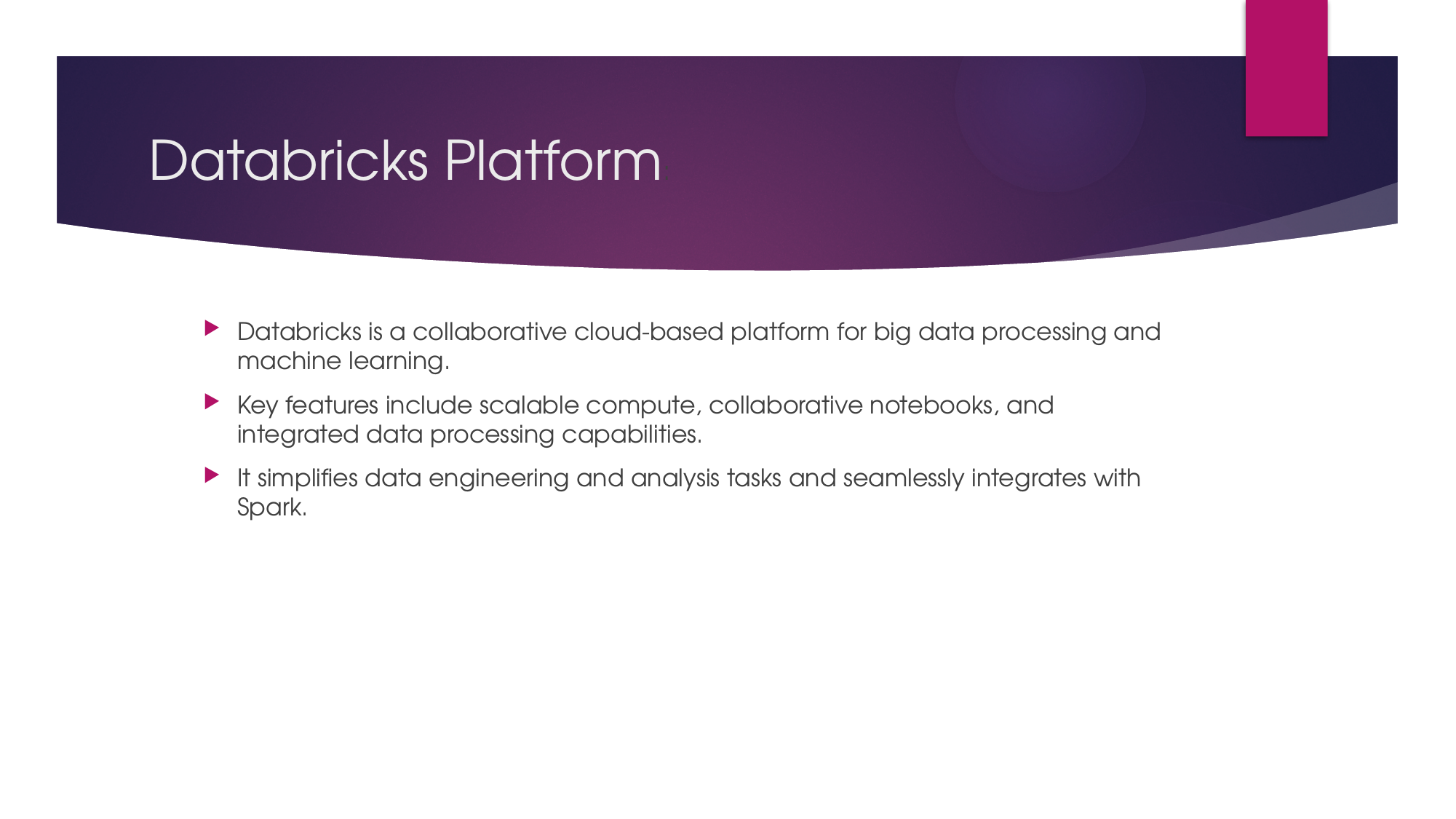

# Databricks Platform:
Databricks is a collaborative cloud-based platform for big data processing and machine learning.
Key features include scalable compute, collaborative notebooks, and integrated data processing capabilities.
It simplifies data engineering and analysis tasks and seamlessly integrates with Spark.